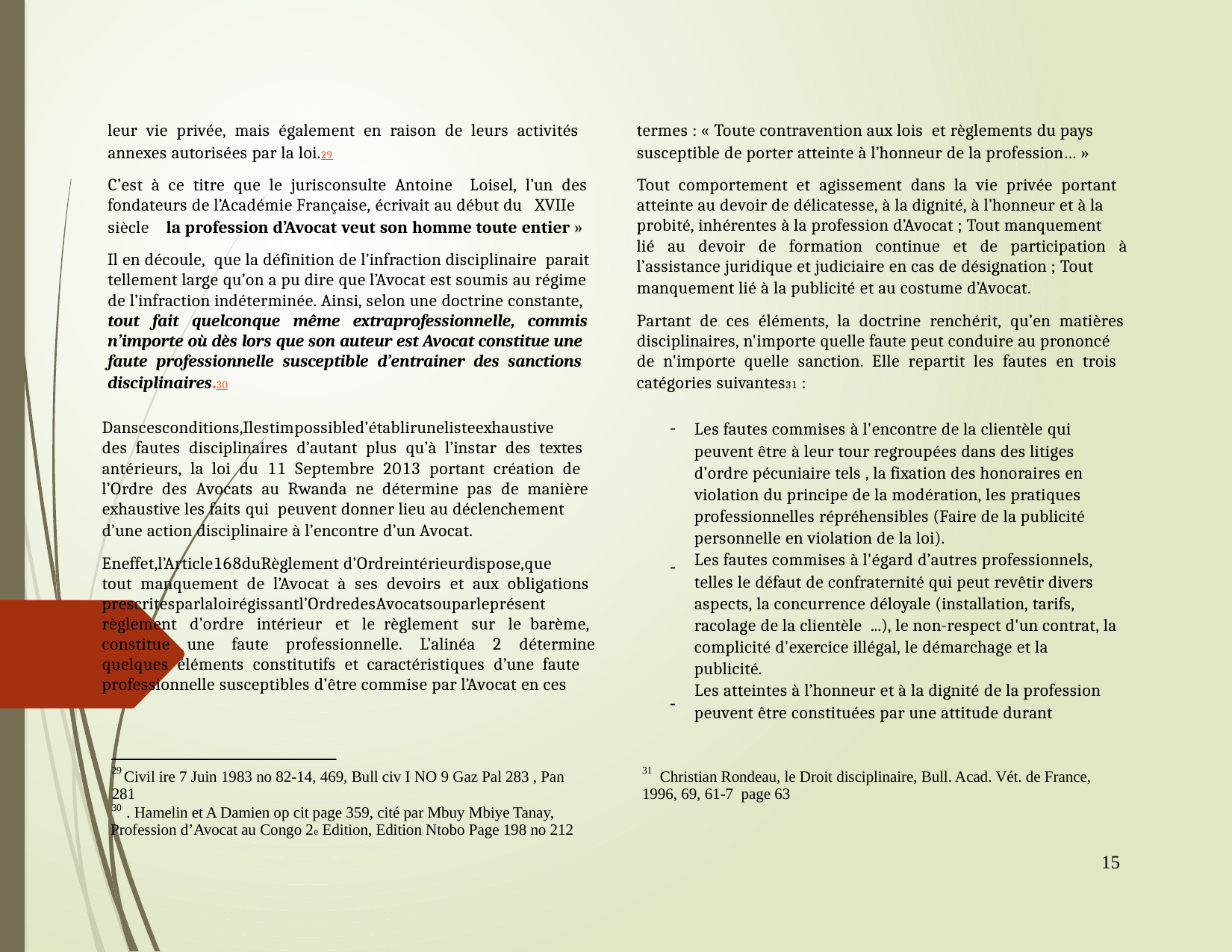

leur  vie  privée,  mais  également  en  raison  de  leurs  activités
annexes autorisées par la loi.29
C’est  à  ce  titre  que  le  jurisconsulte  Antoine    Loisel,  l’un  des
fondateurs de l’Académie Française, écrivait au début du   XVIIe
siècle    la profession d’Avocat veut son homme toute entier »
Il en découle,  que la définition de l’infraction disciplinaire  parait
tellement large qu’on a pu dire que l’Avocat est soumis au régime
de l’infraction indéterminée. Ainsi, selon une doctrine constante,
tout   fait   quelconque   même   extraprofessionnelle,   commis
n’importe où dès lors que son auteur est Avocat constitue une
faute  professionnelle  susceptible  d’entrainer  des  sanctions
disciplinaires.30
termes : « Toute contravention aux lois  et règlements du pays
susceptible de porter atteinte à l’honneur de la profession… »
Tout  comportement  et  agissement  dans  la  vie  privée  portant
atteinte au devoir de délicatesse, à la dignité, à l’honneur et à la
probité, inhérentes à la profession d’Avocat ; Tout manquement
lié   au   devoir   de   formation   continue   et   de   participation   à
l’assistance juridique et judiciaire en cas de désignation ; Tout
manquement lié à la publicité et au costume d’Avocat.
Partant  de  ces  éléments,  la  doctrine  renchérit,  qu’en  matières
disciplinaires, n'importe quelle faute peut conduire au prononcé
de  n'importe  quelle  sanction.  Elle  repartit  les  fautes  en  trois
catégories suivantes31 :
Danscesconditions,Ilestimpossibled’établirunelisteexhaustive
des  fautes  disciplinaires  d’autant  plus  qu’à  l’instar  des  textes
antérieurs,  la  loi  du  11  Septembre  2013  portant  création  de
l’Ordre  des  Avocats  au  Rwanda  ne  détermine  pas  de  manière
exhaustive les faits qui  peuvent donner lieu au déclenchement
d’une action disciplinaire à l’encontre d’un Avocat.
Eneffet,l’Article168duRèglement d’Ordreintérieurdispose,que
tout  manquement  de  l’Avocat  à  ses  devoirs  et  aux  obligations
prescritesparlaloirégissantl’OrdredesAvocatsouparleprésent
règlement   d’ordre   intérieur   et   le  règlement   sur   le  barème,
constitue    une    faute    professionnelle.    L’alinéa    2    détermine
quelques  éléments  constitutifs  et  caractéristiques  d’une  faute
professionnelle susceptibles d’être commise par l’Avocat en ces
Les fautes commises à l'encontre de la clientèle qui
peuvent être à leur tour regroupées dans des litiges
d’ordre pécuniaire tels , la fixation des honoraires en
violation du principe de la modération, les pratiques
professionnelles répréhensibles (Faire de la publicité
personnelle en violation de la loi).
Les fautes commises à l'égard d’autres professionnels,
telles le défaut de confraternité qui peut revêtir divers
aspects, la concurrence déloyale (installation, tarifs,
racolage de la clientèle  ...), le non-respect d'un contrat, la
complicité d'exercice illégal, le démarchage et la
publicité.
Les atteintes à l’honneur et à la dignité de la profession
peuvent être constituées par une attitude durant
-

-

-

29
31
Civil ire 7 Juin 1983 no 82-14, 469, Bull civ I NO 9 Gaz Pal 283 , Pan
Christian Rondeau, le Droit disciplinaire, Bull. Acad. Vét. de France,
281
1996, 69, 61-7  page 63
30
. Hamelin et A Damien op cit page 359, cité par Mbuy Mbiye Tanay,
Profession d’Avocat au Congo 2e Edition, Edition Ntobo Page 198 no 212
15